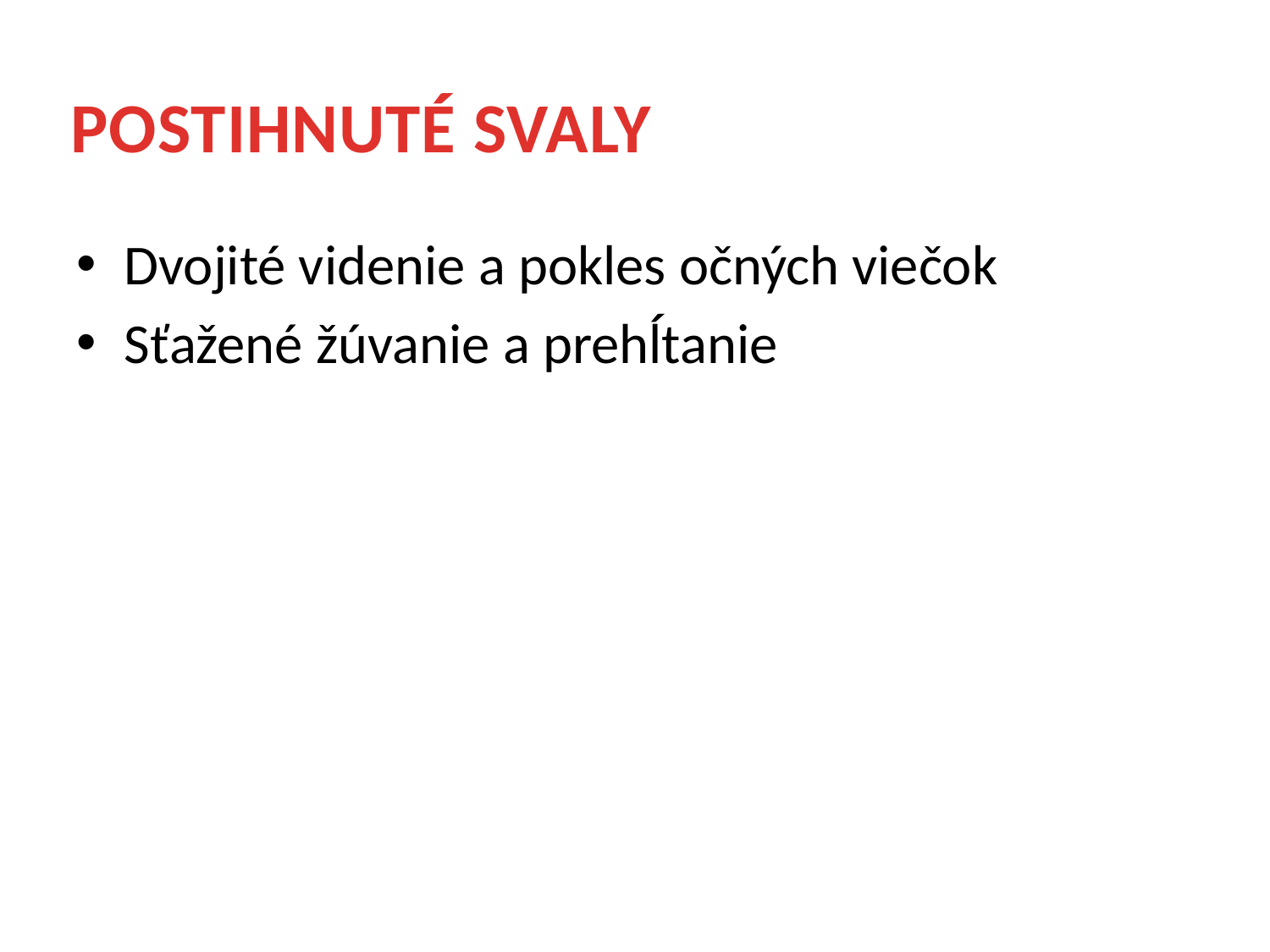

#
POSTIHNUTÉ SVALY
Dvojité videnie a pokles očných viečok
Sťažené žúvanie a prehĺtanie